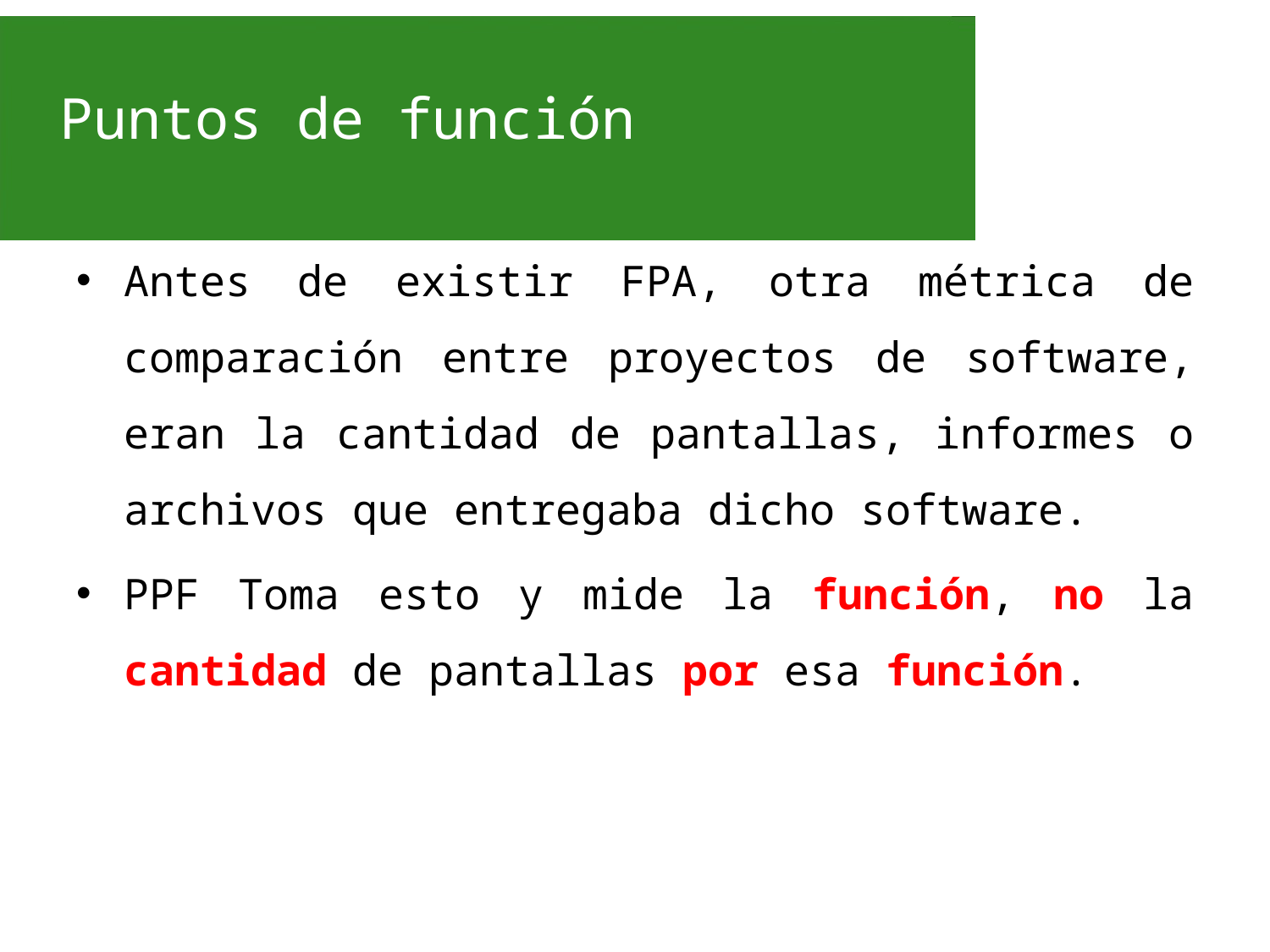

# Puntos de función
Antes de existir FPA, otra métrica de comparación entre proyectos de software, eran la cantidad de pantallas, informes o archivos que entregaba dicho software.
PPF Toma esto y mide la función, no la cantidad de pantallas por esa función.